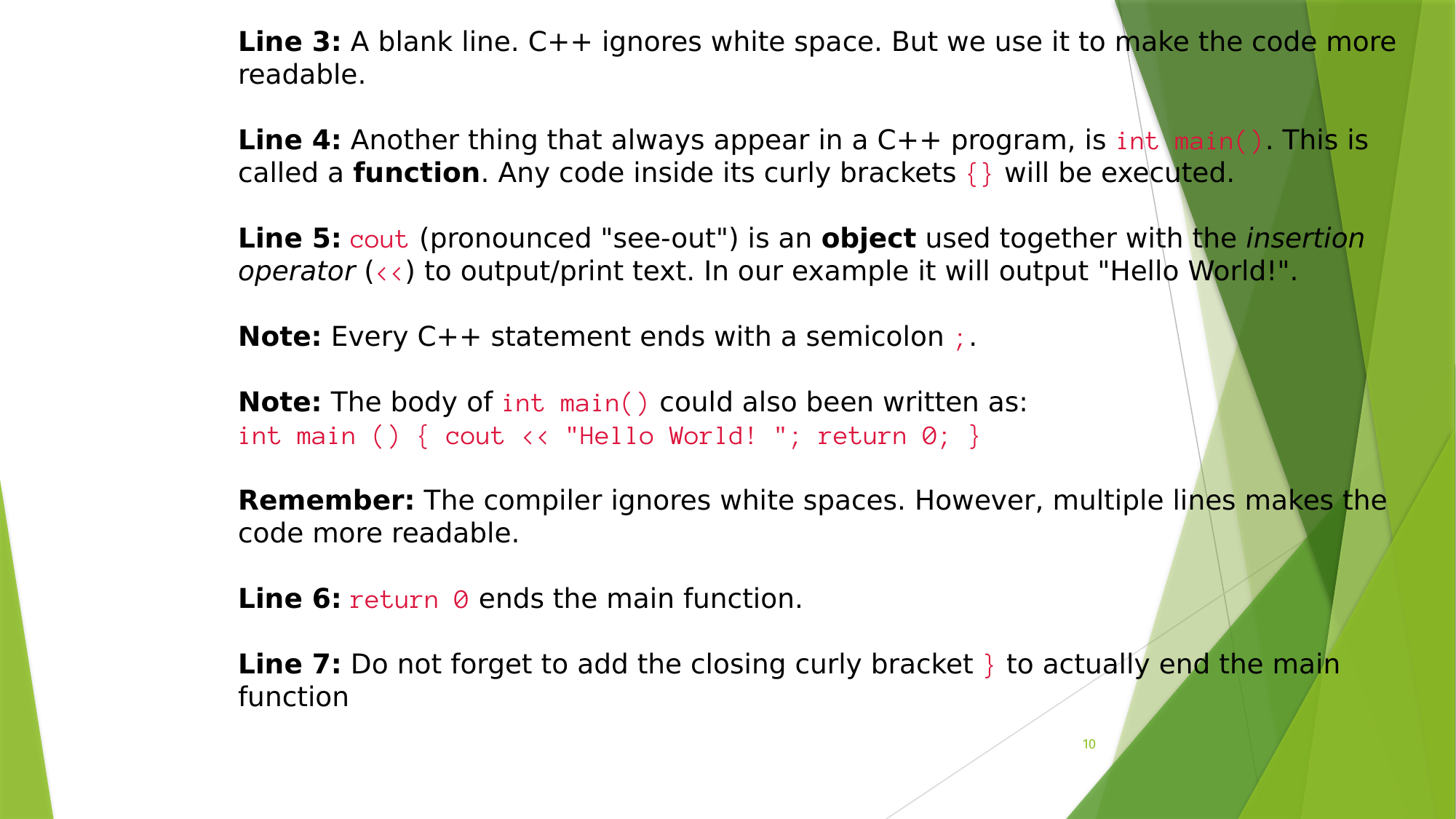

Line 3: A blank line. C++ ignores white space. But we use it to make the code more readable.

Line 4: Another thing that always appear in a C++ program, is int main(). This is called a function. Any code inside its curly brackets {} will be executed.

Line 5: cout (pronounced "see-out") is an object used together with the insertion operator (<<) to output/print text. In our example it will output "Hello World!".

Note: Every C++ statement ends with a semicolon ;.

Note: The body of int main() could also been written as:
int main () { cout << "Hello World! "; return 0; }

Remember: The compiler ignores white spaces. However, multiple lines makes the code more readable.

Line 6: return 0 ends the main function.

Line 7: Do not forget to add the closing curly bracket } to actually end the main function

10